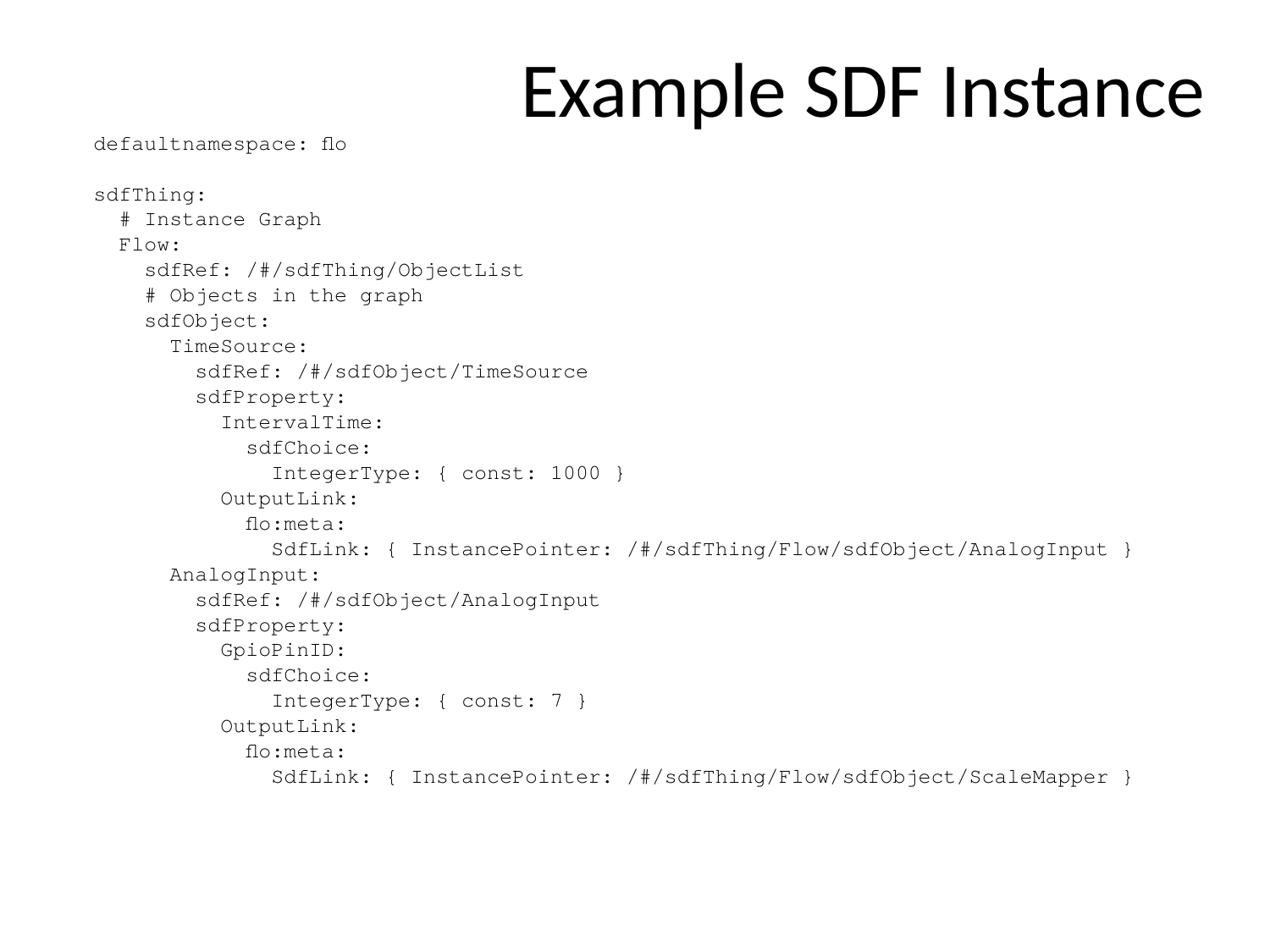

# Example SDF Instance
defaultnamespace: flo
sdfThing:
  # Instance Graph
  Flow:
    sdfRef: /#/sdfThing/ObjectList
    # Objects in the graph
    sdfObject:
      TimeSource:
        sdfRef: /#/sdfObject/TimeSource
        sdfProperty:
          IntervalTime:
            sdfChoice:
              IntegerType: { const: 1000 }
          OutputLink:
            flo:meta:
              SdfLink: { InstancePointer: /#/sdfThing/Flow/sdfObject/AnalogInput }
      AnalogInput:
        sdfRef: /#/sdfObject/AnalogInput
        sdfProperty:
          GpioPinID:
            sdfChoice:
              IntegerType: { const: 7 }
          OutputLink:
            flo:meta:
              SdfLink: { InstancePointer: /#/sdfThing/Flow/sdfObject/ScaleMapper }